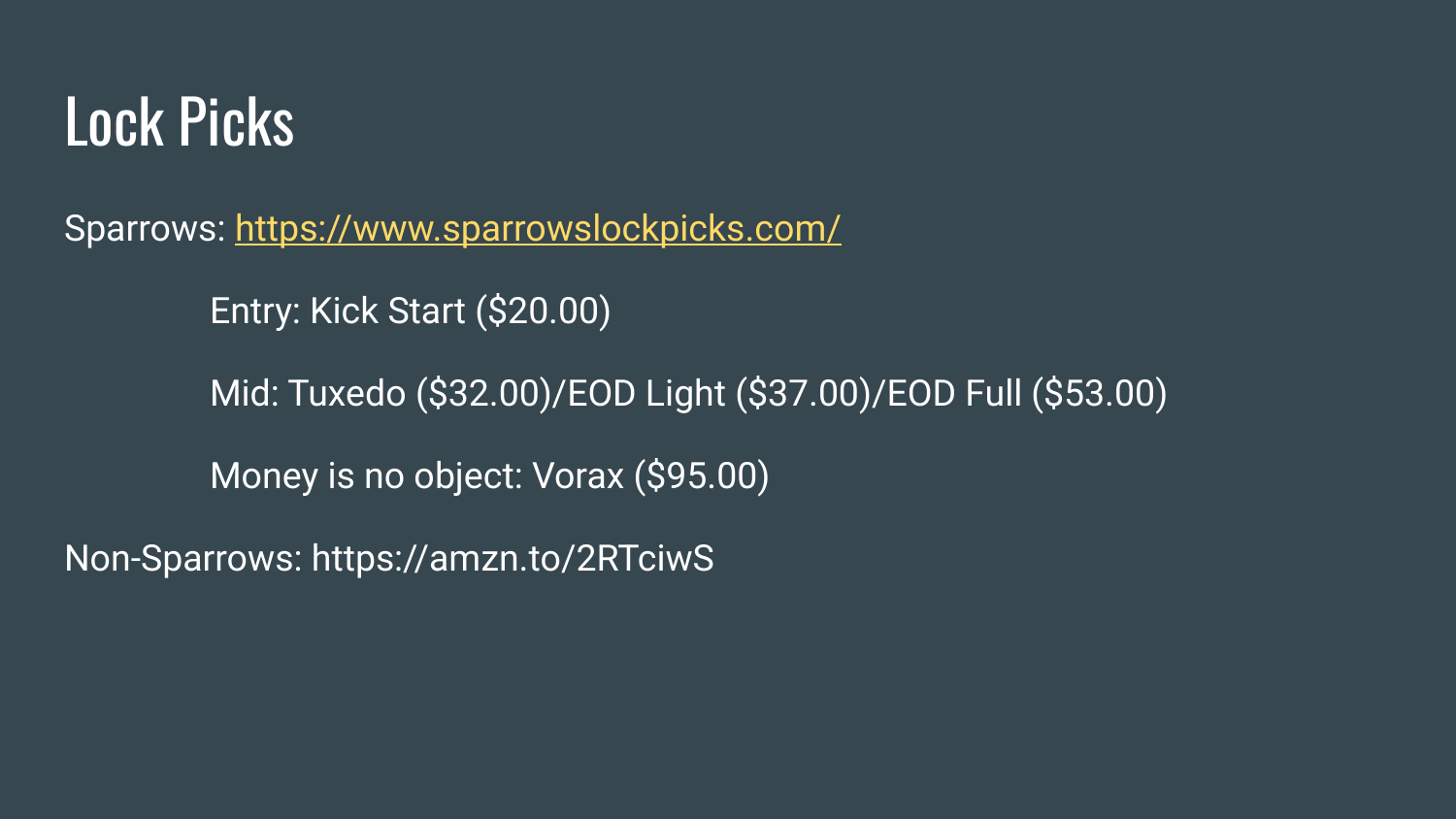

# Lock Picks
Sparrows: https://www.sparrowslockpicks.com/
	Entry: Kick Start ($20.00)
	Mid: Tuxedo ($32.00)/EOD Light ($37.00)/EOD Full ($53.00)
	Money is no object: Vorax ($95.00)
Non-Sparrows: https://amzn.to/2RTciwS